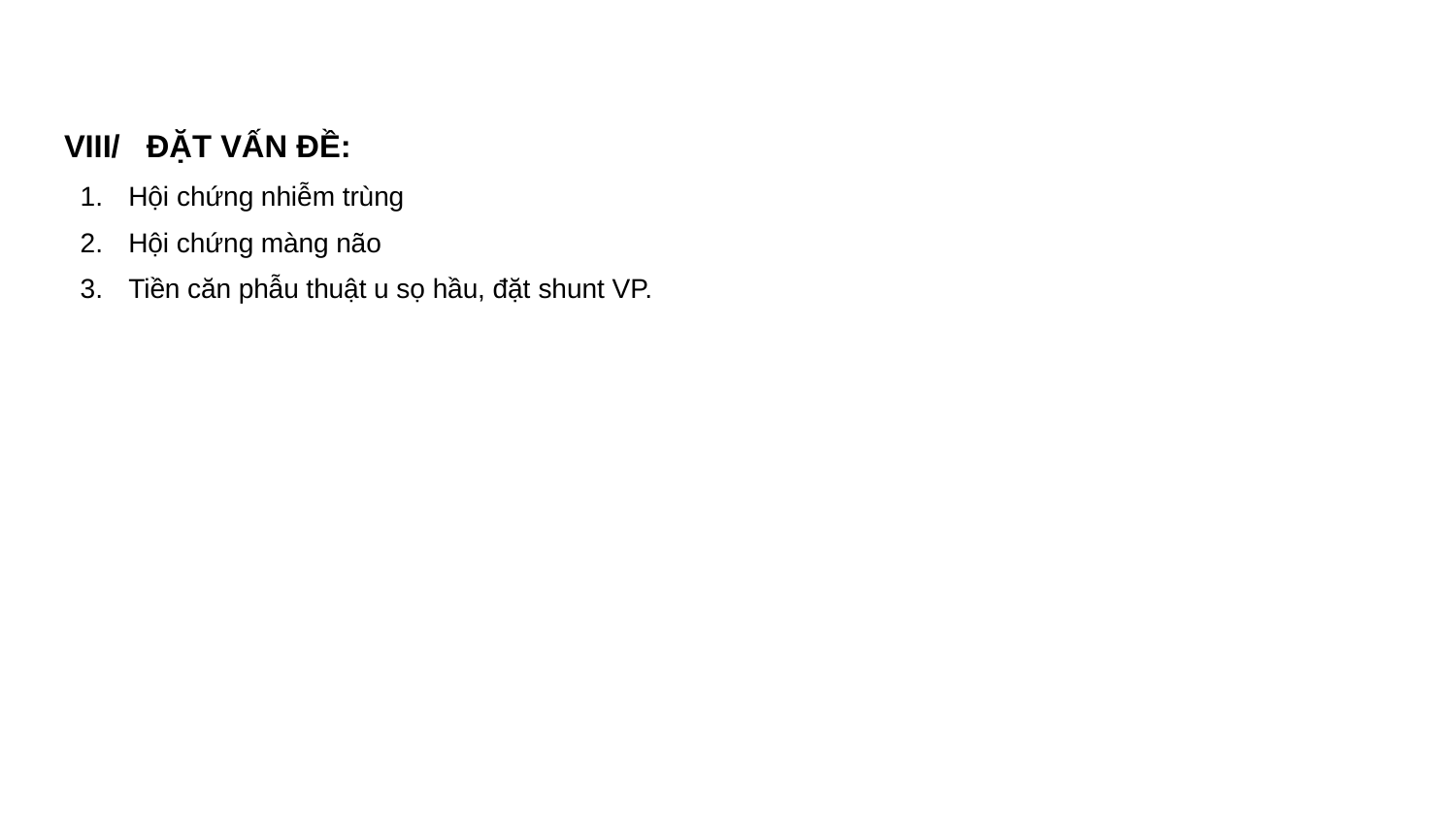

VIII/   ĐẶT VẤN ĐỀ:
Hội chứng nhiễm trùng
Hội chứng màng não
Tiền căn phẫu thuật u sọ hầu, đặt shunt VP.